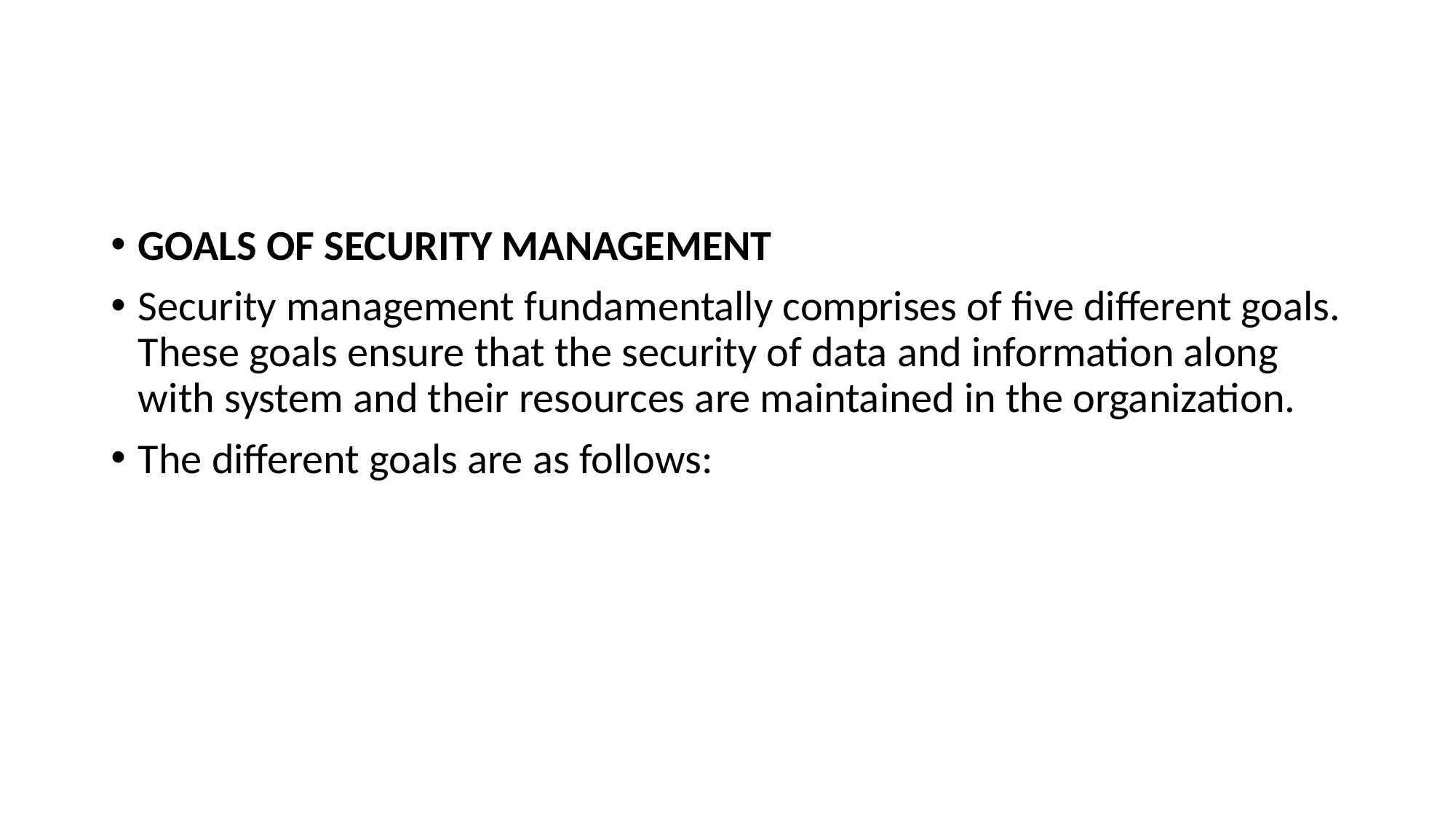

#
GOALS OF SECURITY MANAGEMENT
Security management fundamentally comprises of five different goals. These goals ensure that the security of data and information along with system and their resources are maintained in the organization.
The different goals are as follows: